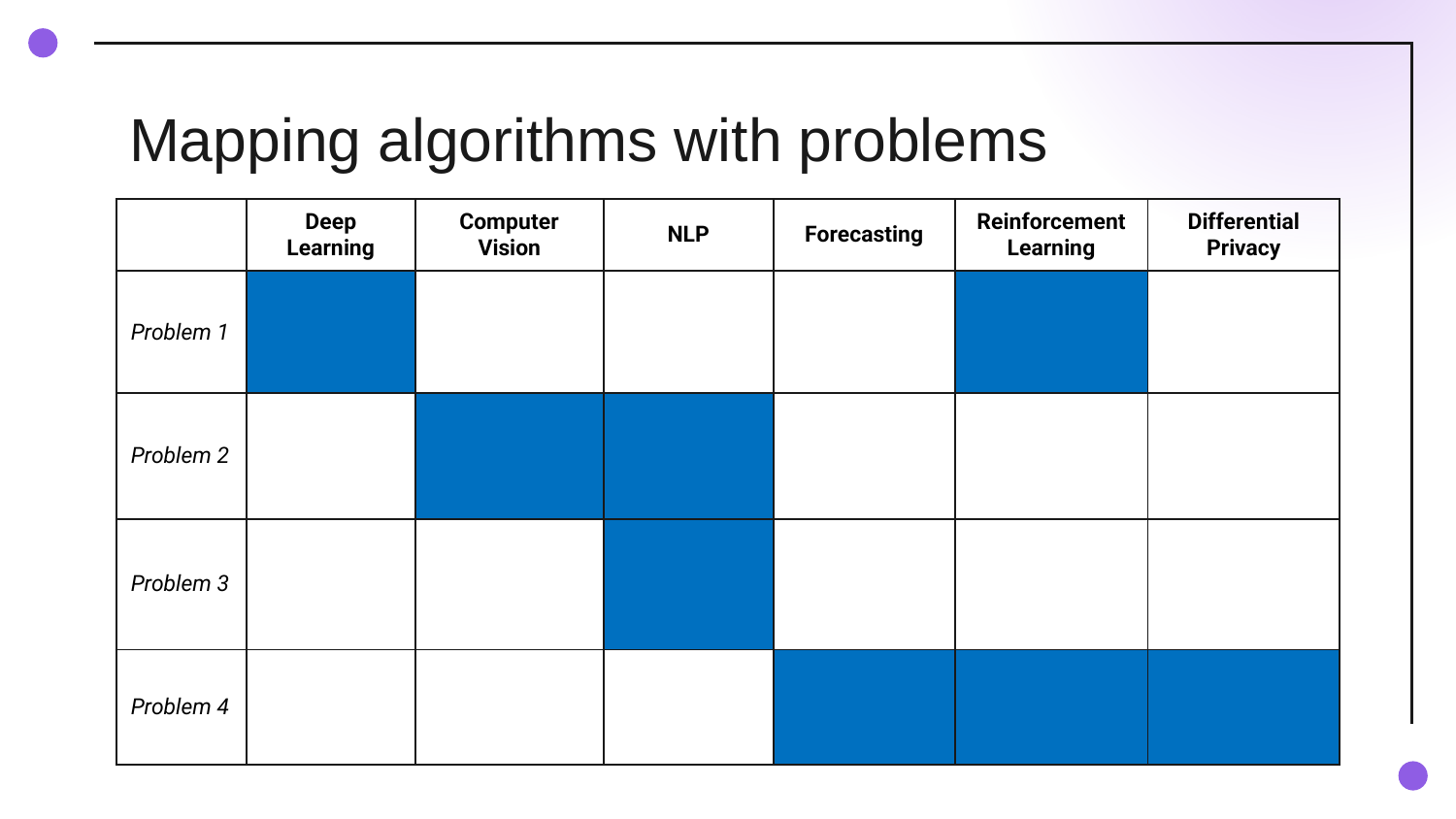

# Mapping algorithms with problems
|  | Deep Learning | Computer Vision | NLP | Forecasting | Reinforcement Learning | Differential Privacy |
| --- | --- | --- | --- | --- | --- | --- |
| Problem 1 |  |  |  |  |  |  |
| Problem 2 |  |  |  |  |  |  |
| Problem 3 |  |  |  |  |  |  |
| Problem 4 |  |  |  |  |  |  |